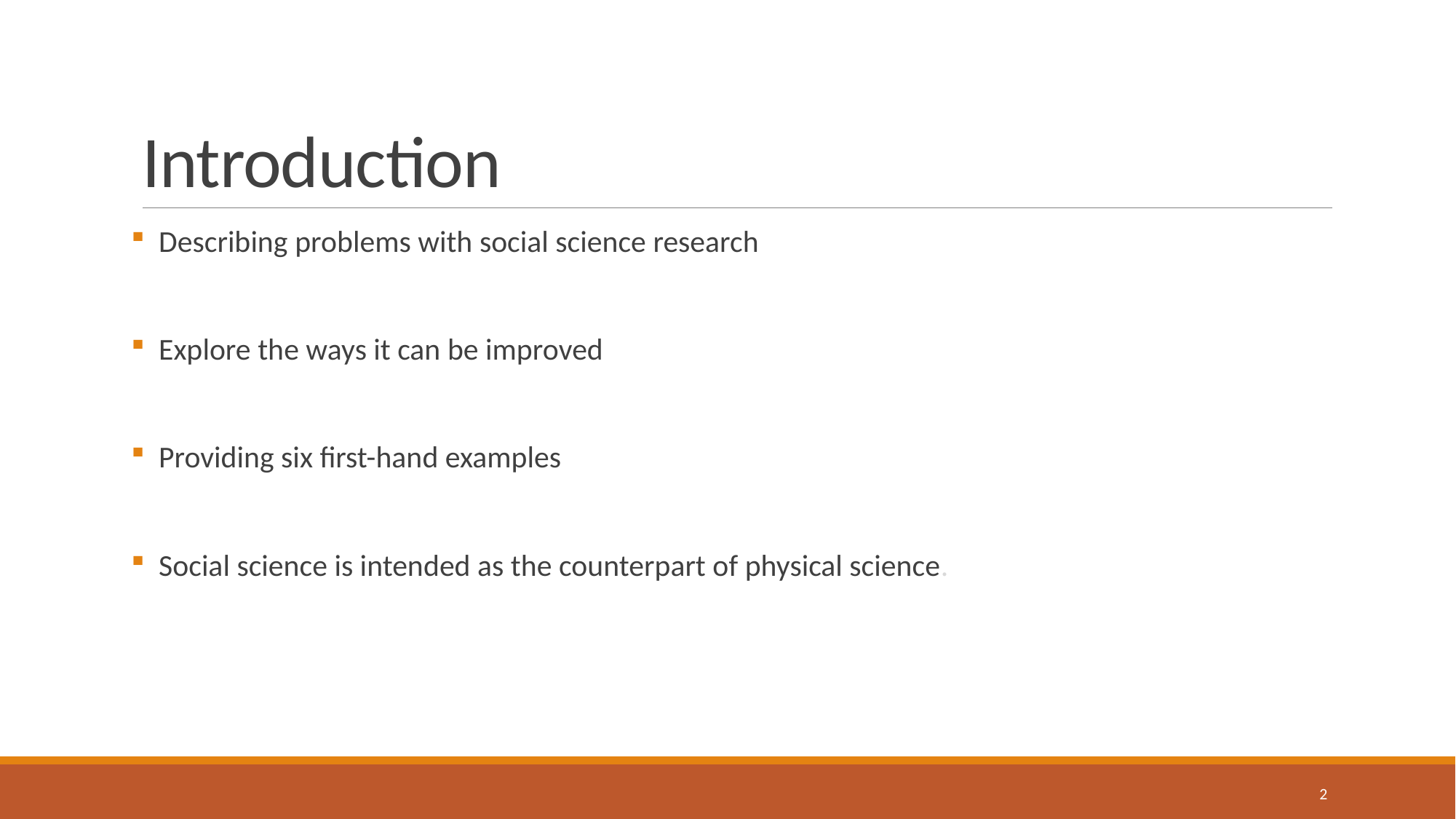

# Introduction
  Describing problems with social science research

  Explore the ways it can be improved

  Providing six first-hand examples

  Social science is intended as the counterpart of physical science.

2